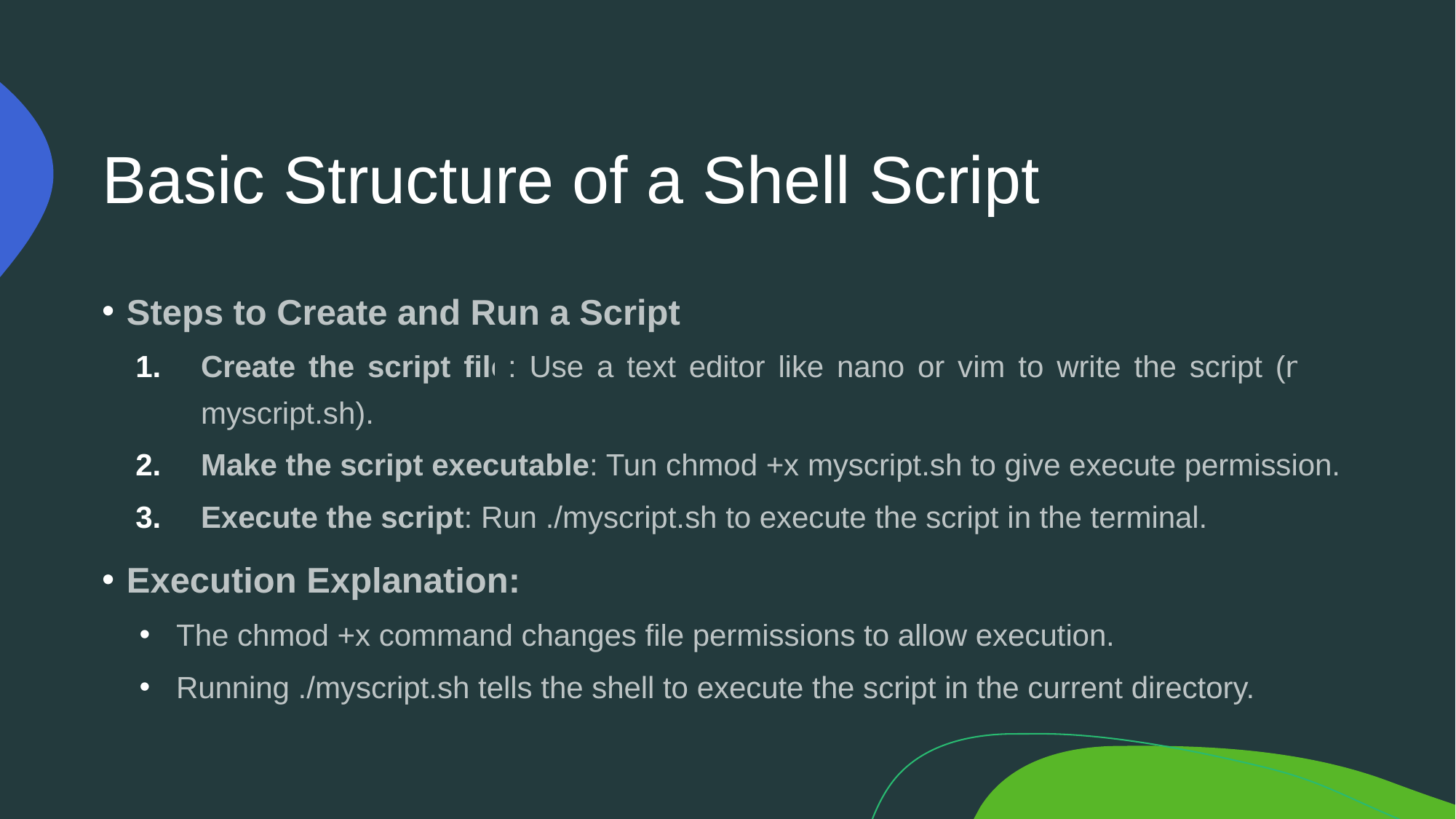

# Basic Structure of a Shell Script
Steps to Create and Run a Script
Create the script file: Use a text editor like nano or vim to write the script (nano myscript.sh).
Make the script executable: Tun chmod +x myscript.sh to give execute permission.
Execute the script: Run ./myscript.sh to execute the script in the terminal.
Execution Explanation:
The chmod +x command changes file permissions to allow execution.
Running ./myscript.sh tells the shell to execute the script in the current directory.